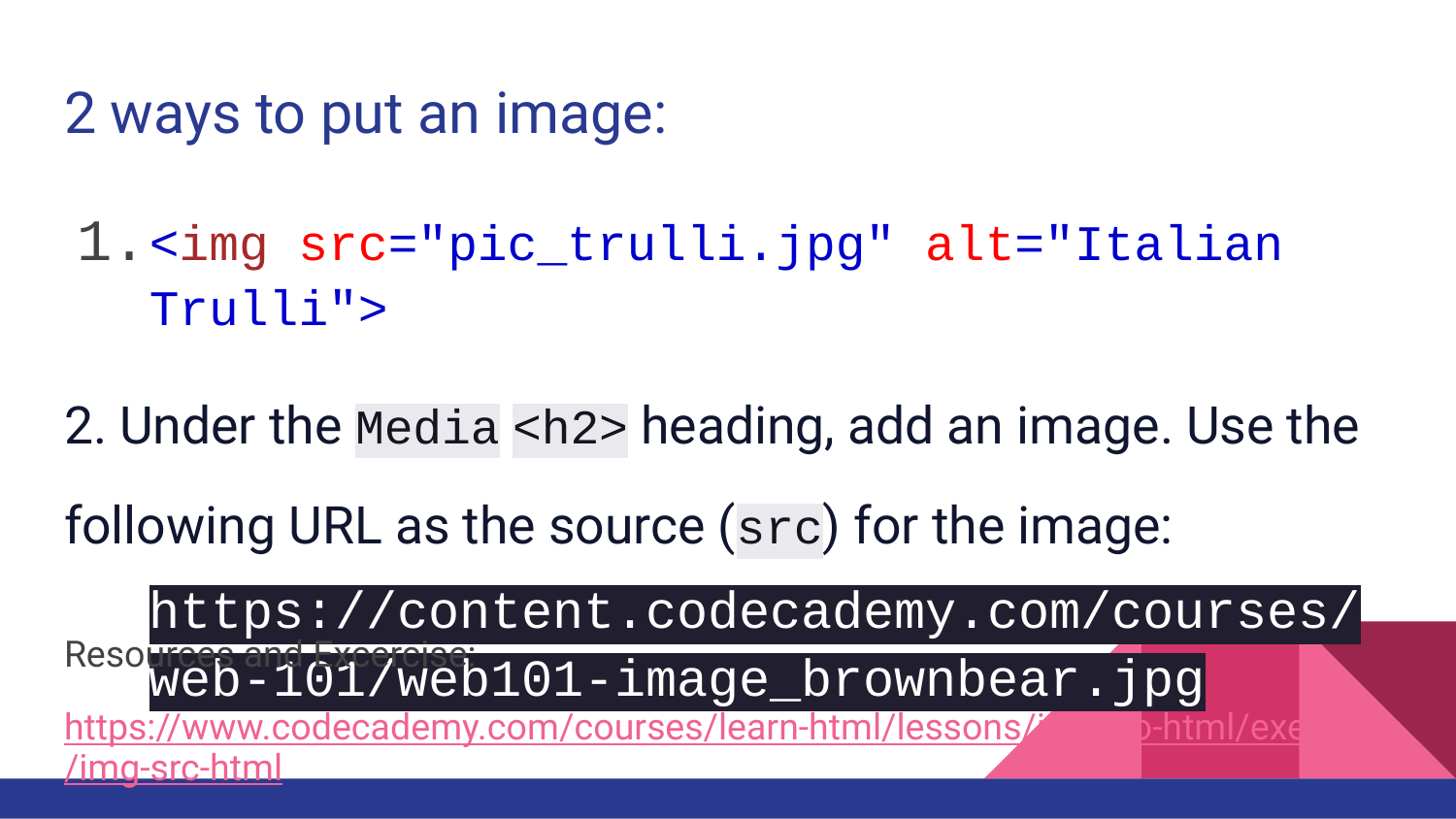

# 2 ways to put an image:
<img src="pic_trulli.jpg" alt="Italian Trulli">
2. Under the Media <h2> heading, add an image. Use the following URL as the source (src) for the image:
https://content.codecademy.com/courses/web-101/web101-image_brownbear.jpg

Resources and Excercise:
https://www.codecademy.com/courses/learn-html/lessons/intro-to-html/exercises/img-src-html